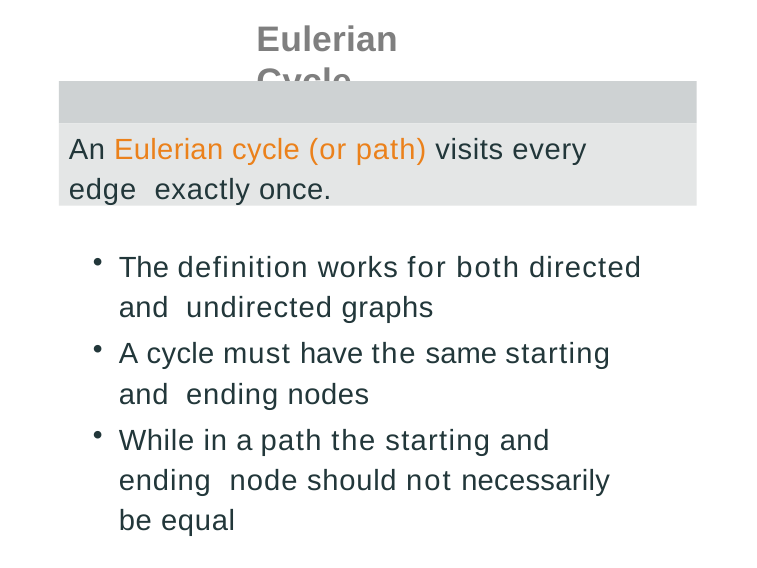

# Eulerian Cycle

An Eulerian cycle (or path) visits every edge  exactly once.
The definition works for both directed and  undirected graphs
A cycle must have the same starting and  ending nodes
While in a path the starting and ending  node should not necessarily be equal